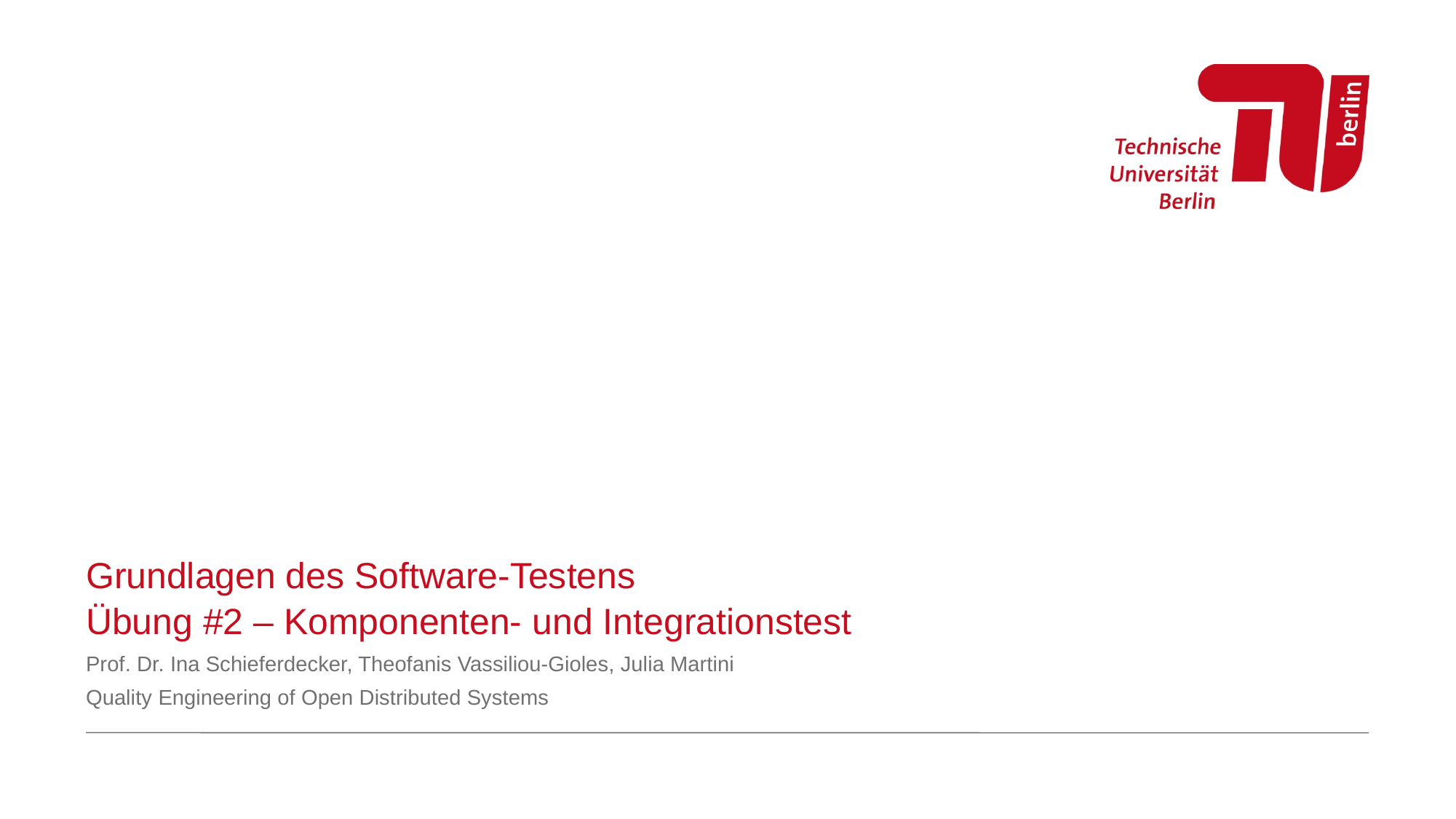

# Grundlagen des Software-Testens Übung #2 – Komponenten- und Integrationstest
Prof. Dr. Ina Schieferdecker, Theofanis Vassiliou-Gioles, Julia Martini
Quality Engineering of Open Distributed Systems